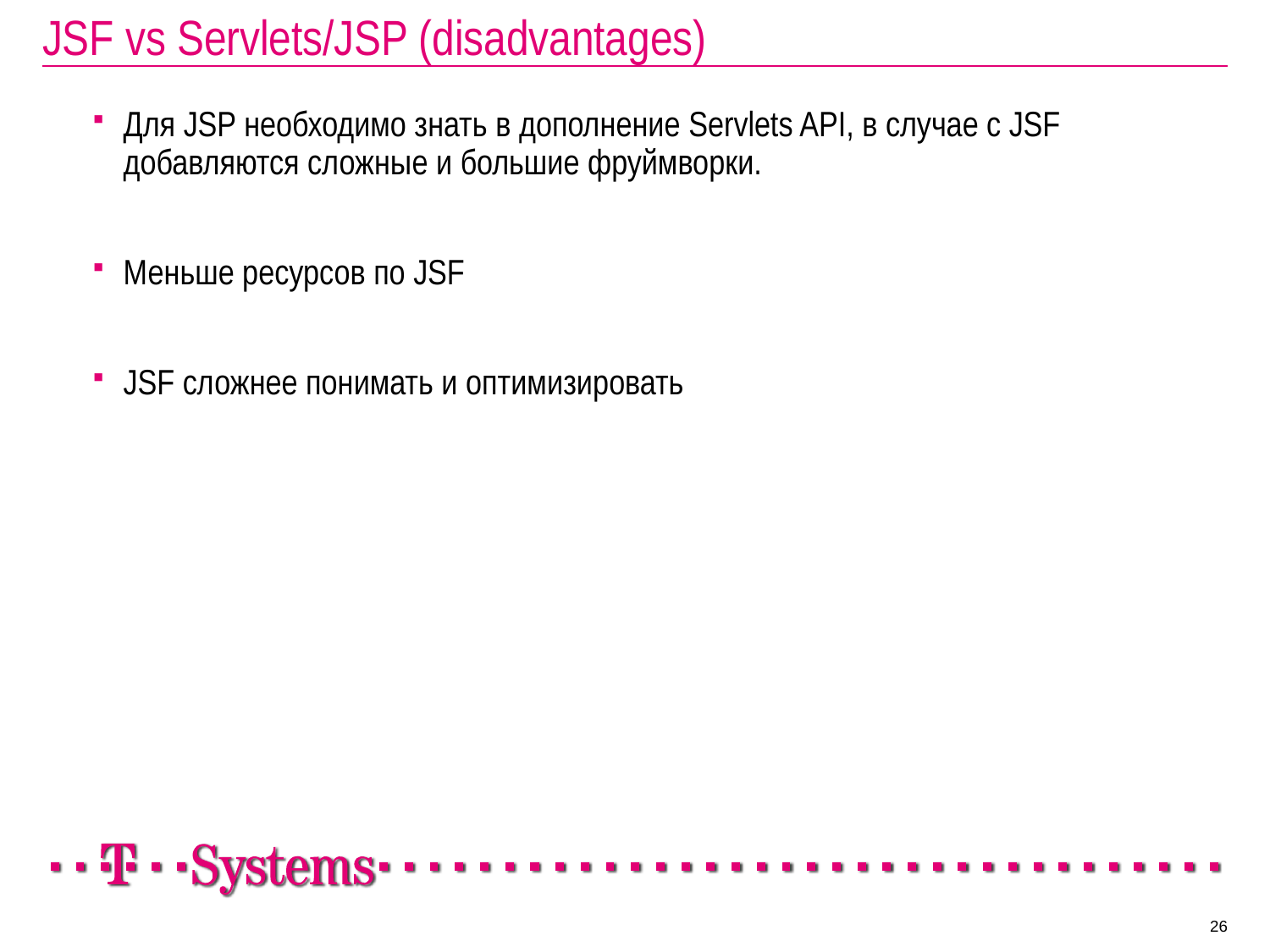

# JSF vs Servlets/JSP (disadvantages)
Для JSP необходимо знать в дополнение Servlets API, в случае с JSF добавляются сложные и большие фруймворки.

Меньше ресурсов по JSF

JSF сложнее понимать и оптимизировать
26